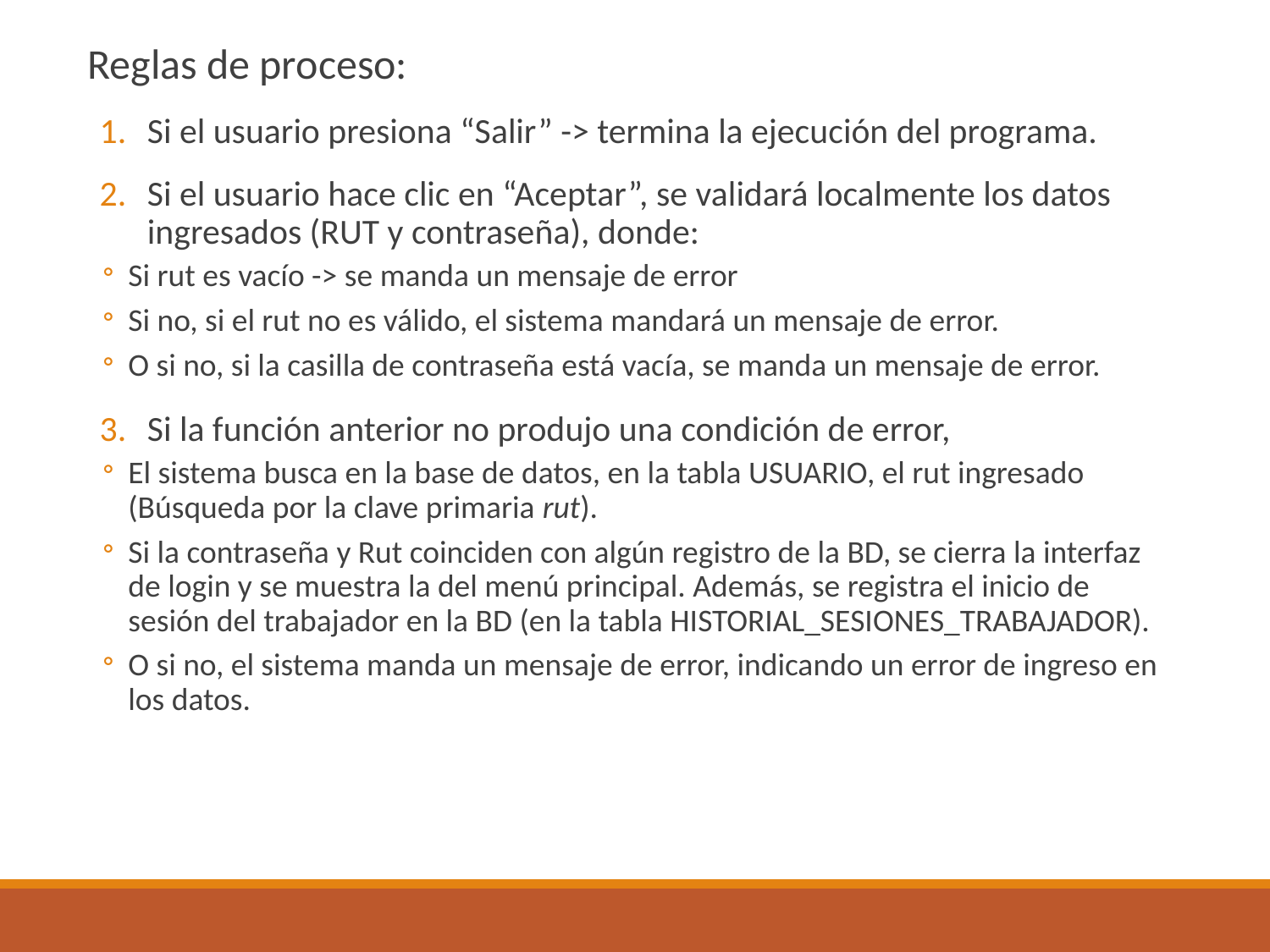

Reglas de proceso:
Si el usuario presiona “Salir” -> termina la ejecución del programa.
Si el usuario hace clic en “Aceptar”, se validará localmente los datos ingresados (RUT y contraseña), donde:
Si rut es vacío -> se manda un mensaje de error
Si no, si el rut no es válido, el sistema mandará un mensaje de error.
O si no, si la casilla de contraseña está vacía, se manda un mensaje de error.
Si la función anterior no produjo una condición de error,
El sistema busca en la base de datos, en la tabla USUARIO, el rut ingresado (Búsqueda por la clave primaria rut).
Si la contraseña y Rut coinciden con algún registro de la BD, se cierra la interfaz de login y se muestra la del menú principal. Además, se registra el inicio de sesión del trabajador en la BD (en la tabla HISTORIAL_SESIONES_TRABAJADOR).
O si no, el sistema manda un mensaje de error, indicando un error de ingreso en los datos.